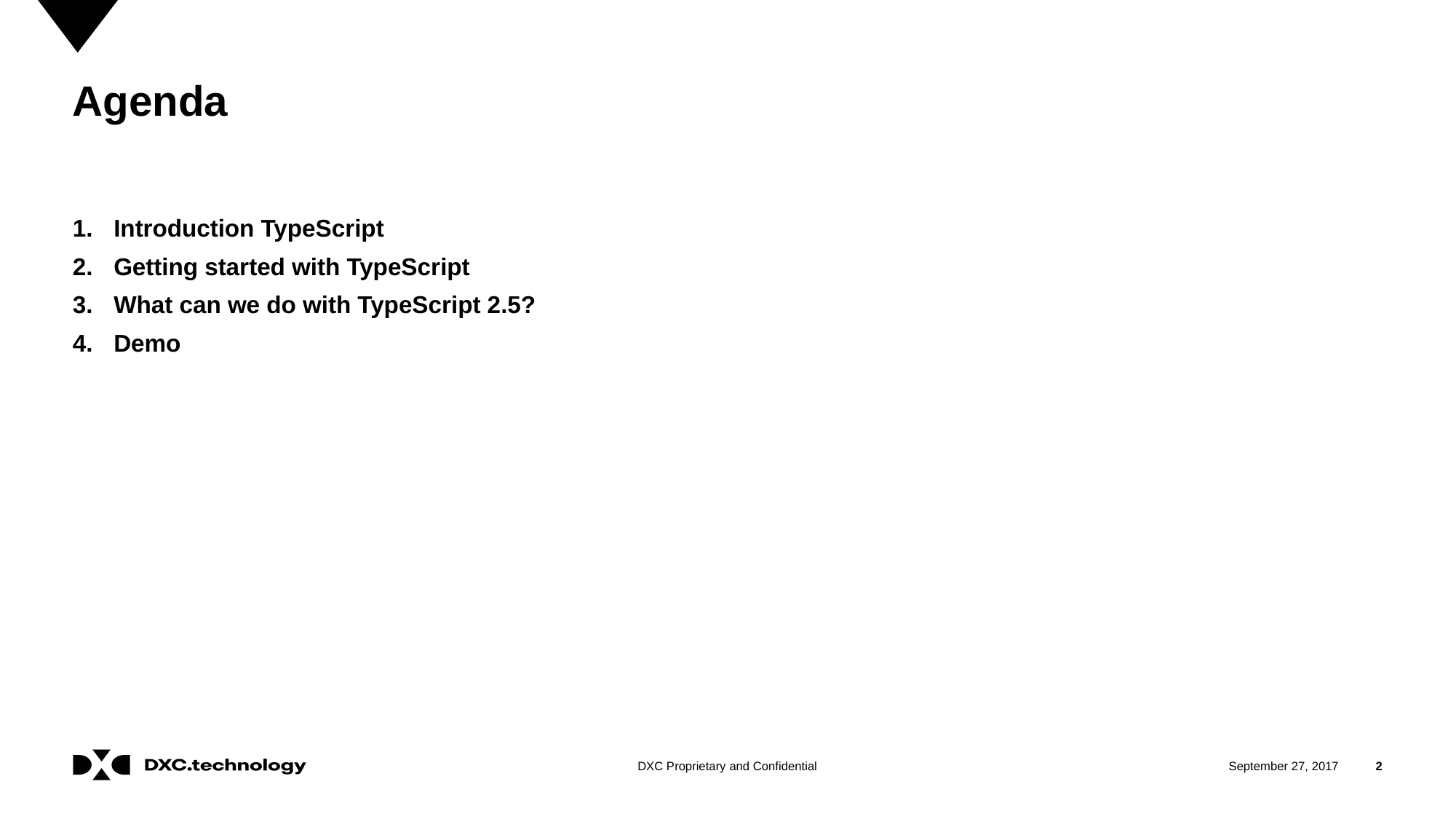

# Agenda
Introduction TypeScript
Getting started with TypeScript
What can we do with TypeScript 2.5?
Demo